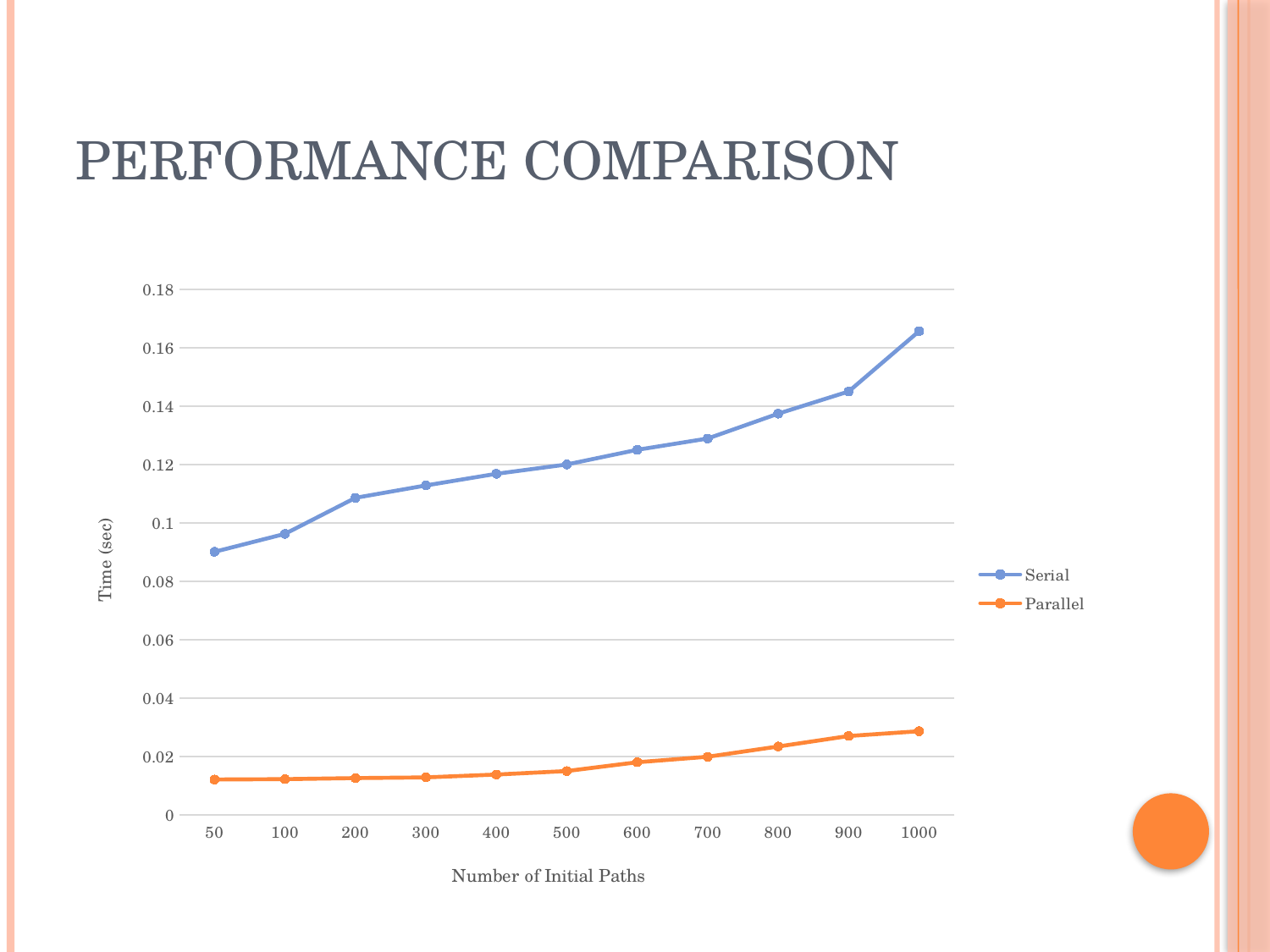

# Performance Comparison

### Chart

| Category | Parallel |  |
|---|---|---|
| 50 | 0.012102 | 0.078 |
| 100 | 0.012232 | 0.084 |
| 200 | 0.012581 | 0.096 |
| 300 | 0.012821 | 0.1 |
| 400 | 0.013803 | 0.103 |
| 500 | 0.015002 | 0.105 |
| 600 | 0.018018 | 0.107 |
| 700 | 0.019896 | 0.109 |
| 800 | 0.023402 | 0.114 |
| 900 | 0.026991 | 0.118 |
| 1000 | 0.028646 | 0.137 |